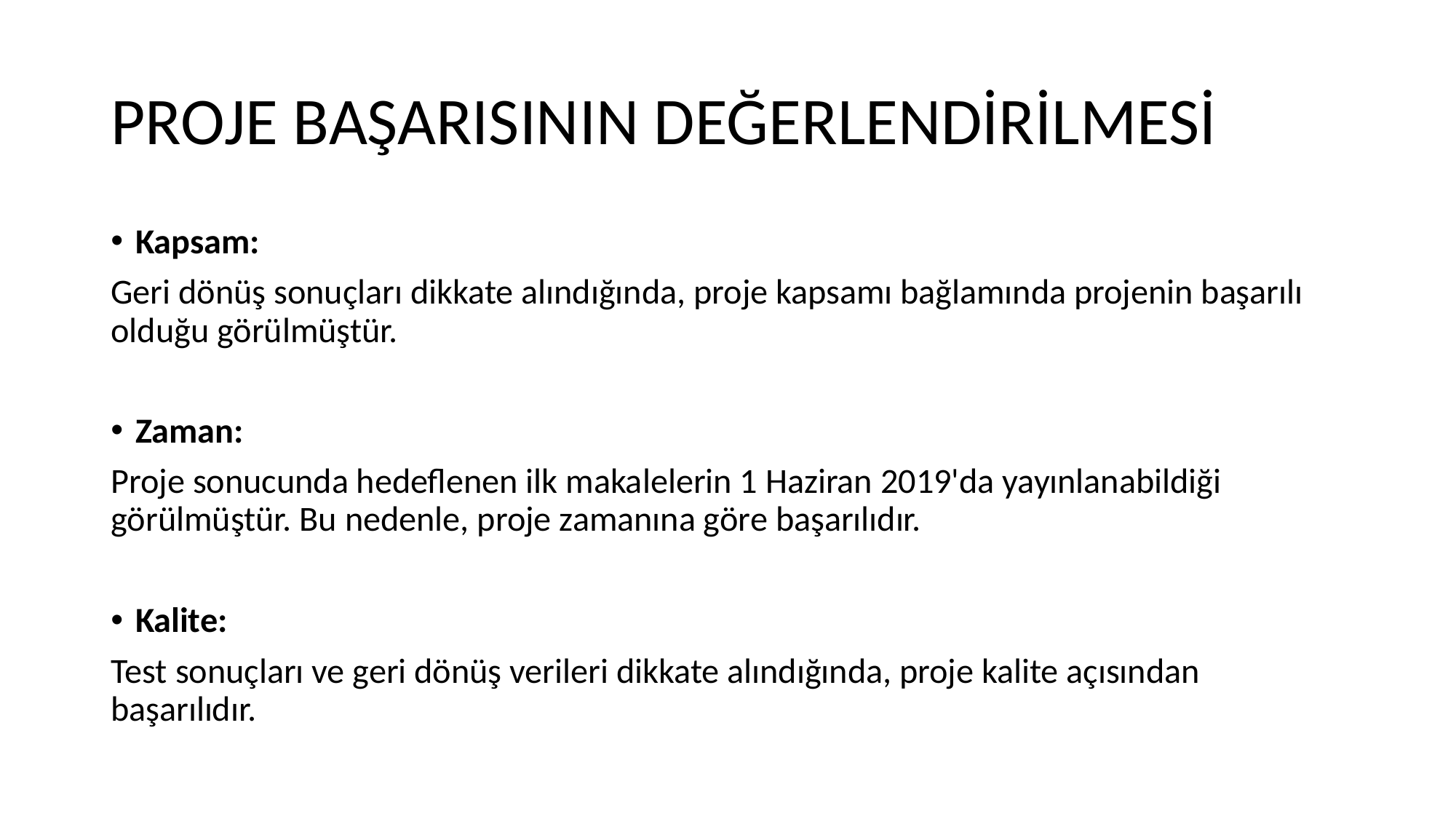

# PROJE BAŞARISININ DEĞERLENDİRİLMESİ
Kapsam:
Geri dönüş sonuçları dikkate alındığında, proje kapsamı bağlamında projenin başarılı olduğu görülmüştür.

Zaman:
Proje sonucunda hedeflenen ilk makalelerin 1 Haziran 2019'da yayınlanabildiği görülmüştür. Bu nedenle, proje zamanına göre başarılıdır.

Kalite:
Test sonuçları ve geri dönüş verileri dikkate alındığında, proje kalite açısından başarılıdır.